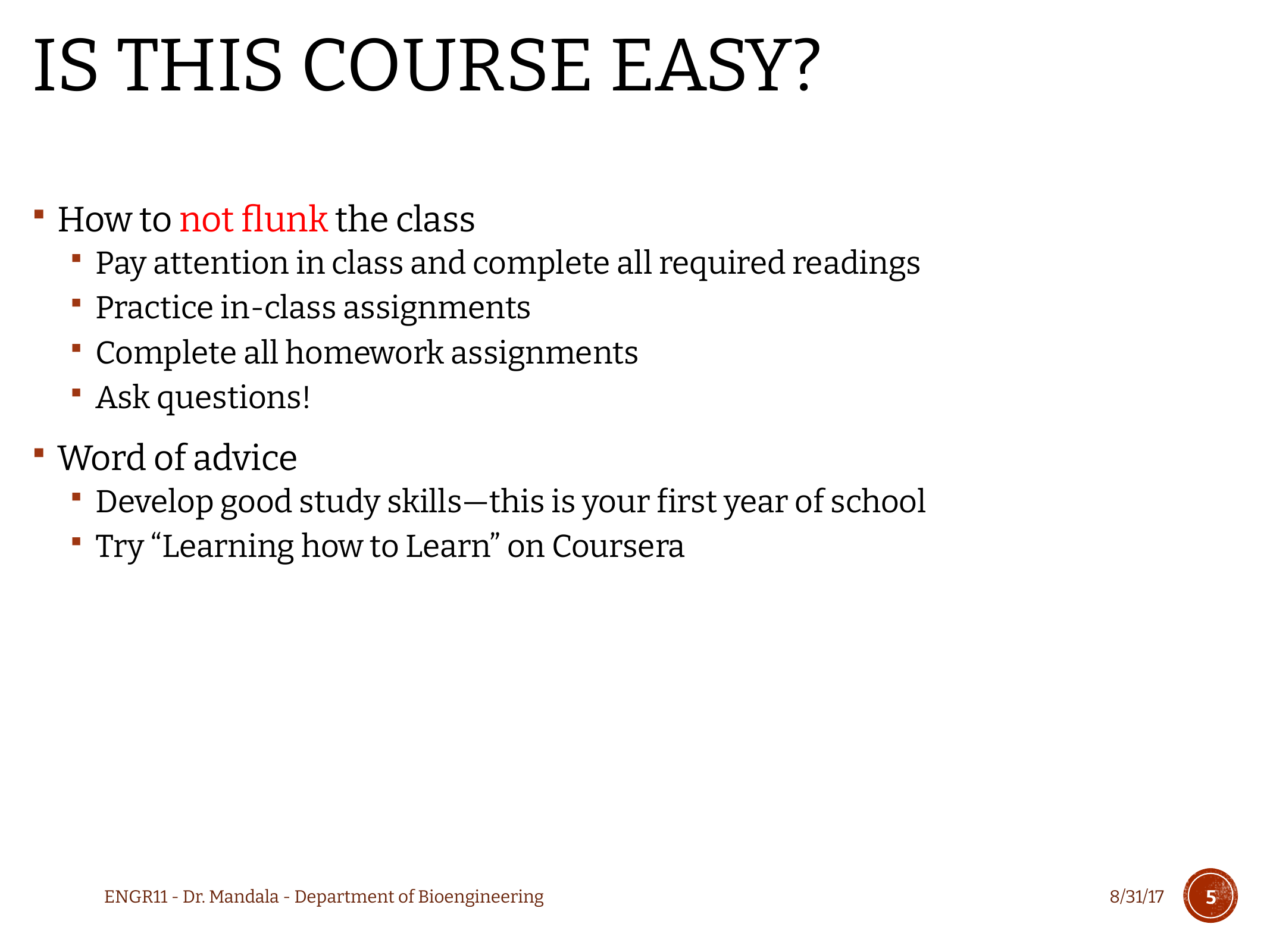

# Is this course easy?
How to not flunk the class
Pay attention in class and complete all required readings
Practice in-class assignments
Complete all homework assignments
Ask questions!
Word of advice
Develop good study skills—this is your first year of school
Try “Learning how to Learn” on Coursera

ENGR11 - Dr. Mandala - Department of Bioengineering
8/31/17
5